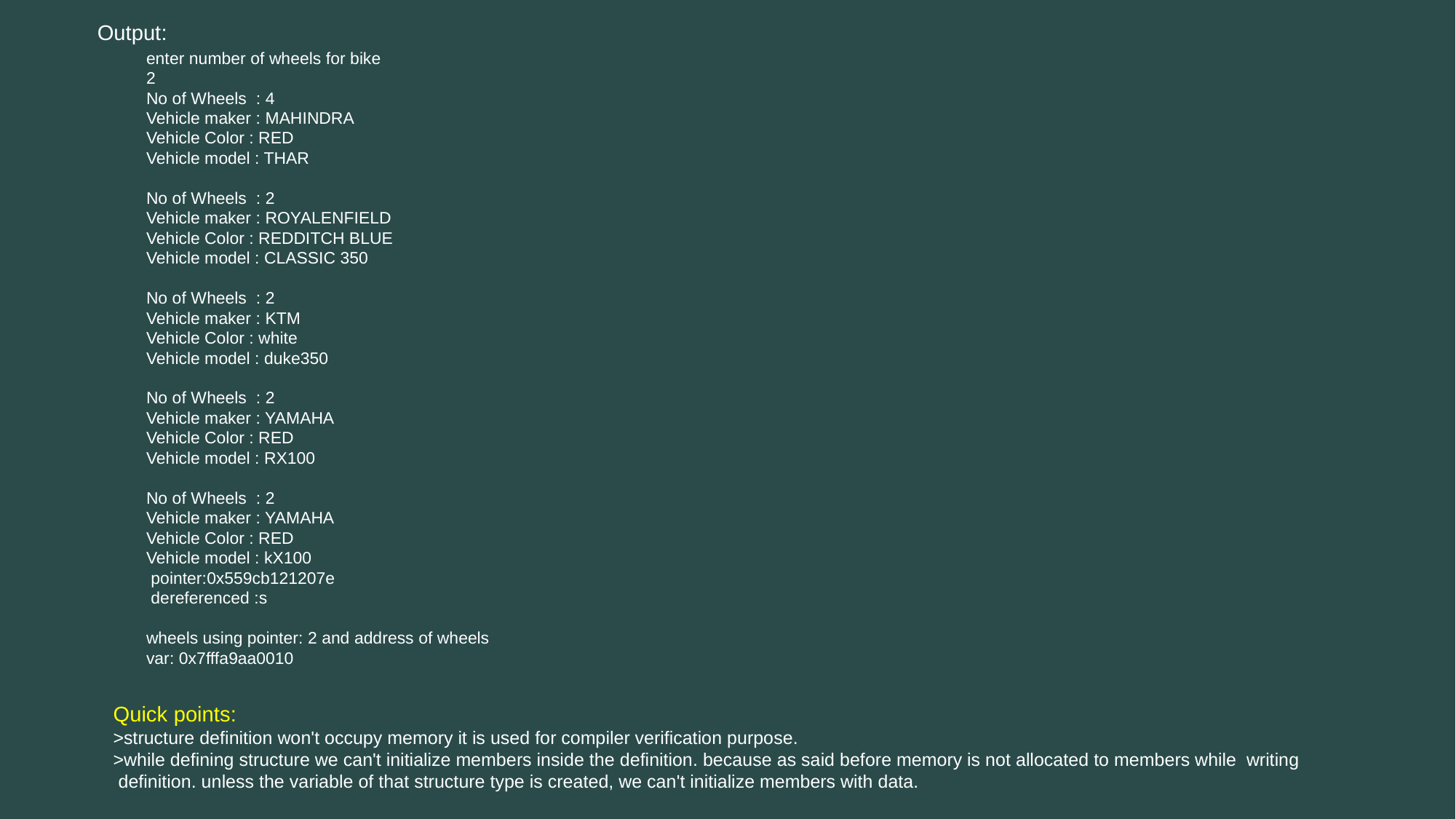

Output:
enter number of wheels for bike
2
No of Wheels  : 4
Vehicle maker : MAHINDRA
Vehicle Color : RED
Vehicle model : THAR
No of Wheels  : 2
Vehicle maker : ROYALENFIELD
Vehicle Color : REDDITCH BLUE
Vehicle model : CLASSIC 350
No of Wheels  : 2
Vehicle maker : KTM
Vehicle Color : white
Vehicle model : duke350
No of Wheels  : 2
Vehicle maker : YAMAHA
Vehicle Color : RED
Vehicle model : RX100
No of Wheels  : 2
Vehicle maker : YAMAHA
Vehicle Color : RED
Vehicle model : kX100
 pointer:0x559cb121207e
 dereferenced :s
wheels using pointer: 2 and address of wheels var: 0x7fffa9aa0010
Quick points:​
>structure definition won't occupy memory it is used for compiler verification purpose.
>while defining structure we can't initialize members inside the definition. because as said before memory is not allocated to members while  writing  definition. unless the variable of that structure type is created, we can't initialize members with data.